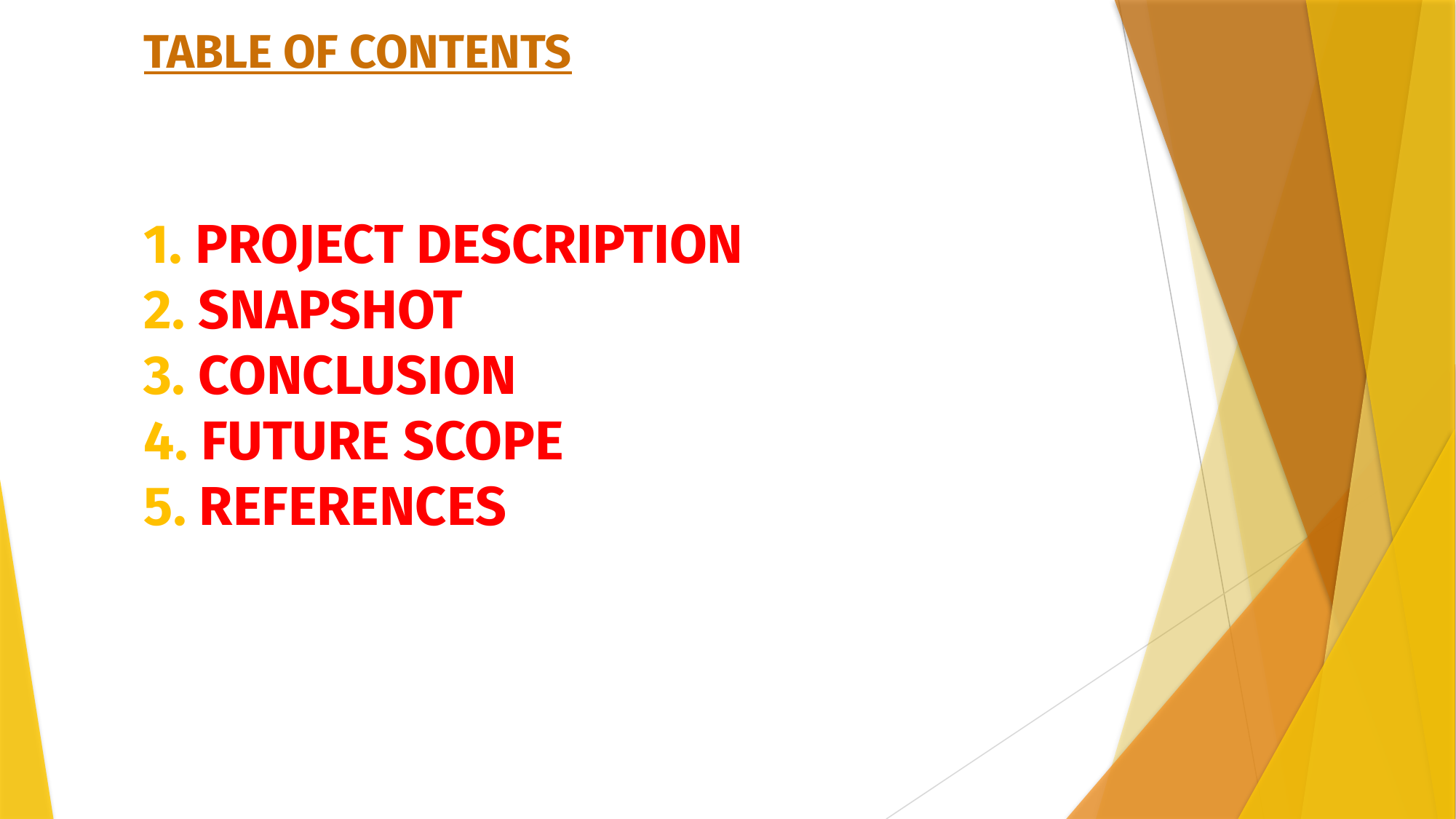

# TABLE OF CONTENTS 1. PROJECT DESCRIPTION 2. SNAPSHOT 3. CONCLUSION 4. FUTURE SCOPE 5. REFERENCES